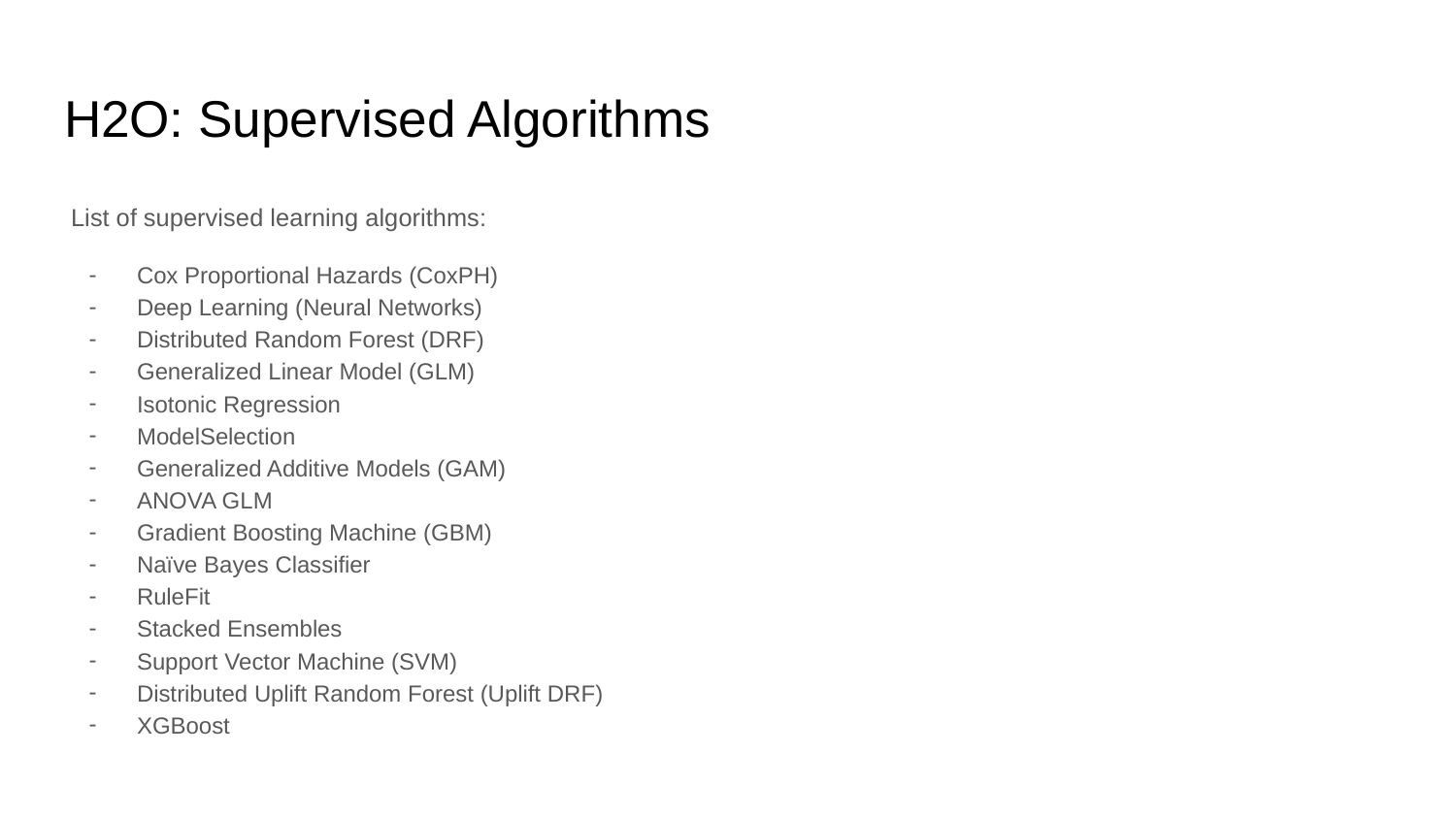

# H2O: Supervised Algorithms

 List of supervised learning algorithms:
Cox Proportional Hazards (CoxPH)
Deep Learning (Neural Networks)
Distributed Random Forest (DRF)
Generalized Linear Model (GLM)
Isotonic Regression
ModelSelection
Generalized Additive Models (GAM)
ANOVA GLM
Gradient Boosting Machine (GBM)
Naïve Bayes Classifier
RuleFit
Stacked Ensembles
Support Vector Machine (SVM)
Distributed Uplift Random Forest (Uplift DRF)
XGBoost